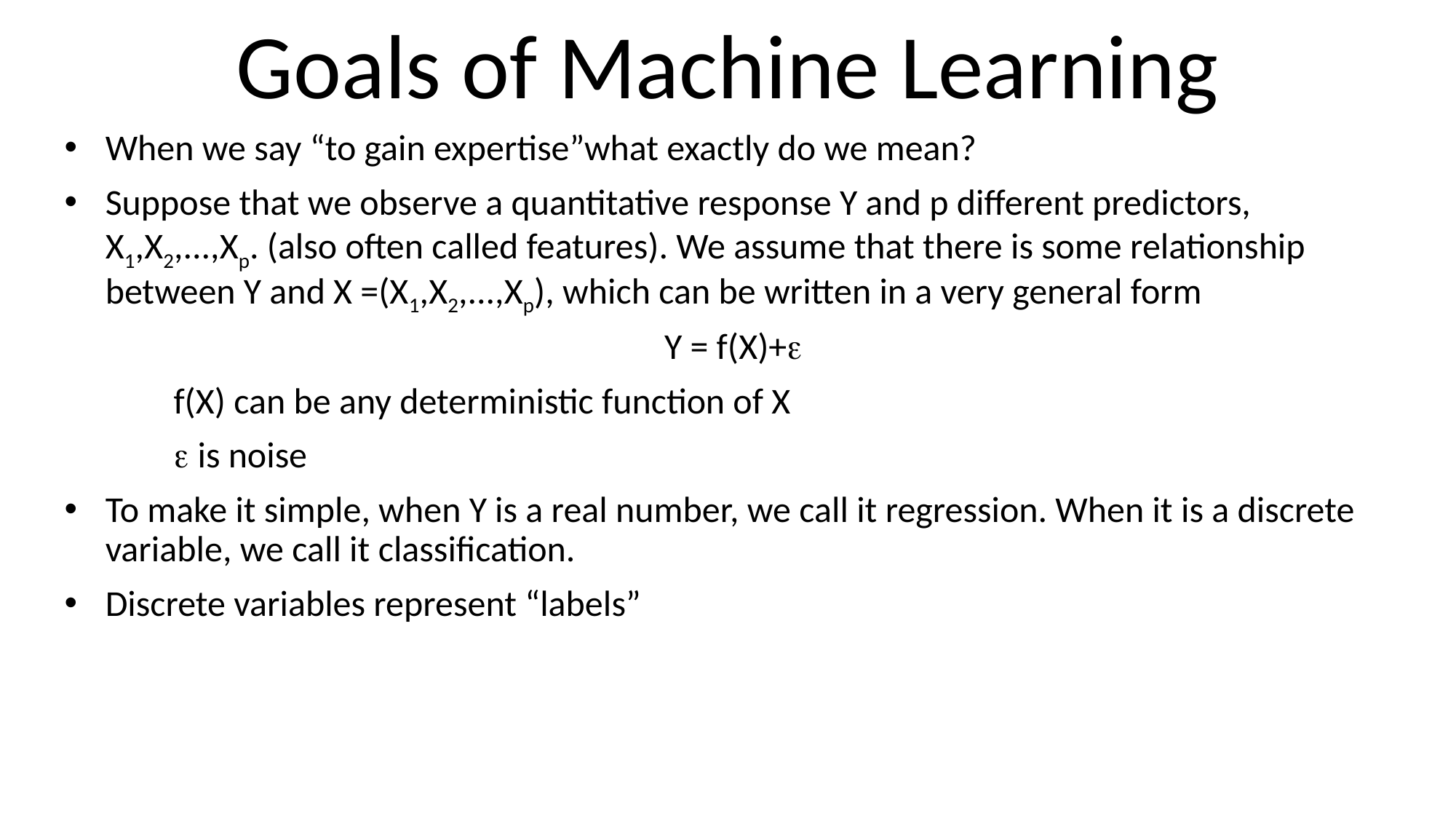

# Goals of Machine Learning
When we say “to gain expertise”what exactly do we mean?
Suppose that we observe a quantitative response Y and p diﬀerent predictors, X1,X2,...,Xp. (also often called features). We assume that there is some relationship between Y and X =(X1,X2,...,Xp), which can be written in a very general form
Y = f(X)+ε
	f(X) can be any deterministic function of X
	ε is noise
To make it simple, when Y is a real number, we call it regression. When it is a discrete variable, we call it classification.
Discrete variables represent “labels”